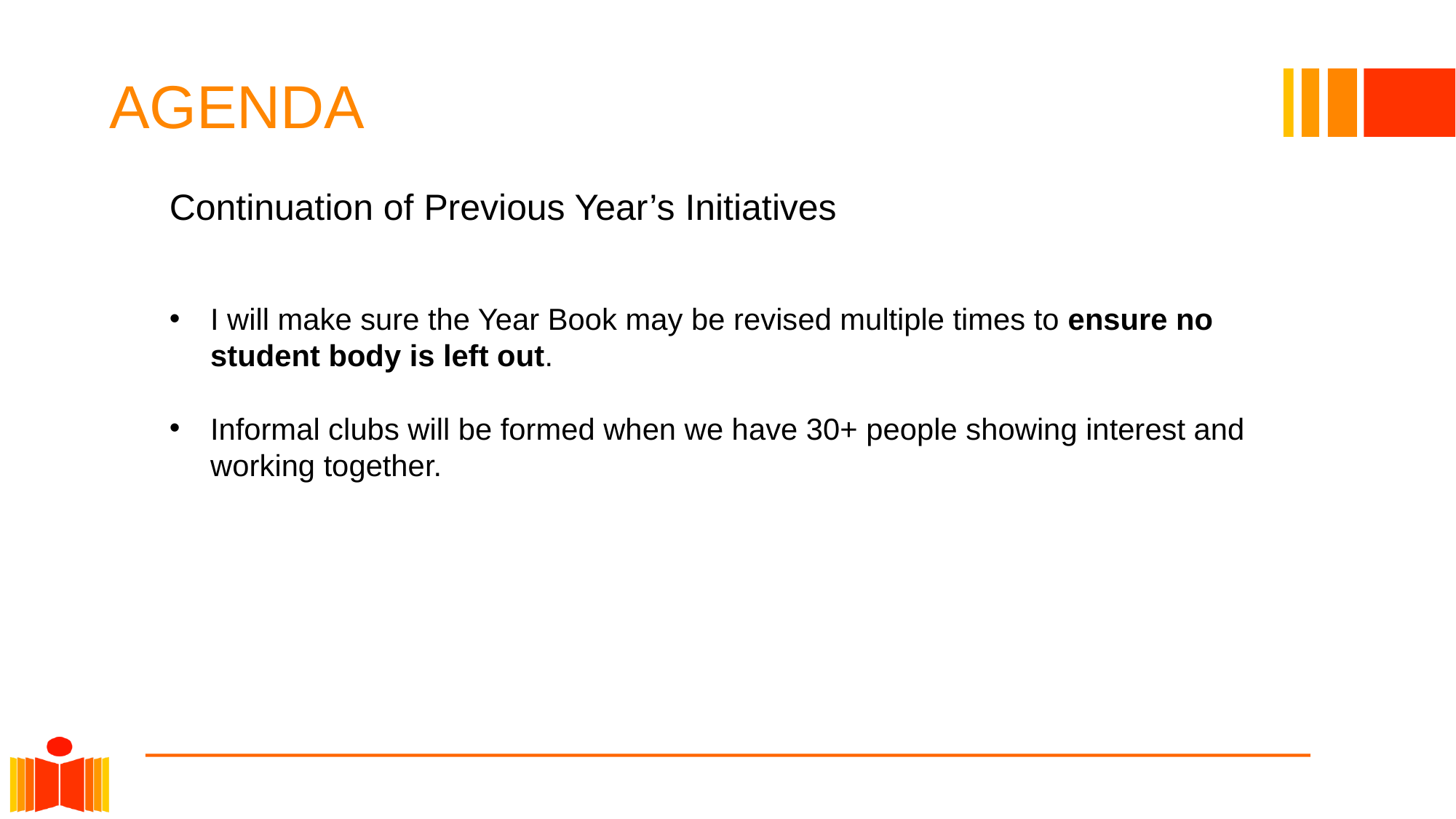

# AGENDA
Continuation of Previous Year’s Initiatives

I will make sure the Year Book may be revised multiple times to ensure no student body is left out.

Informal clubs will be formed when we have 30+ people showing interest and  working together.